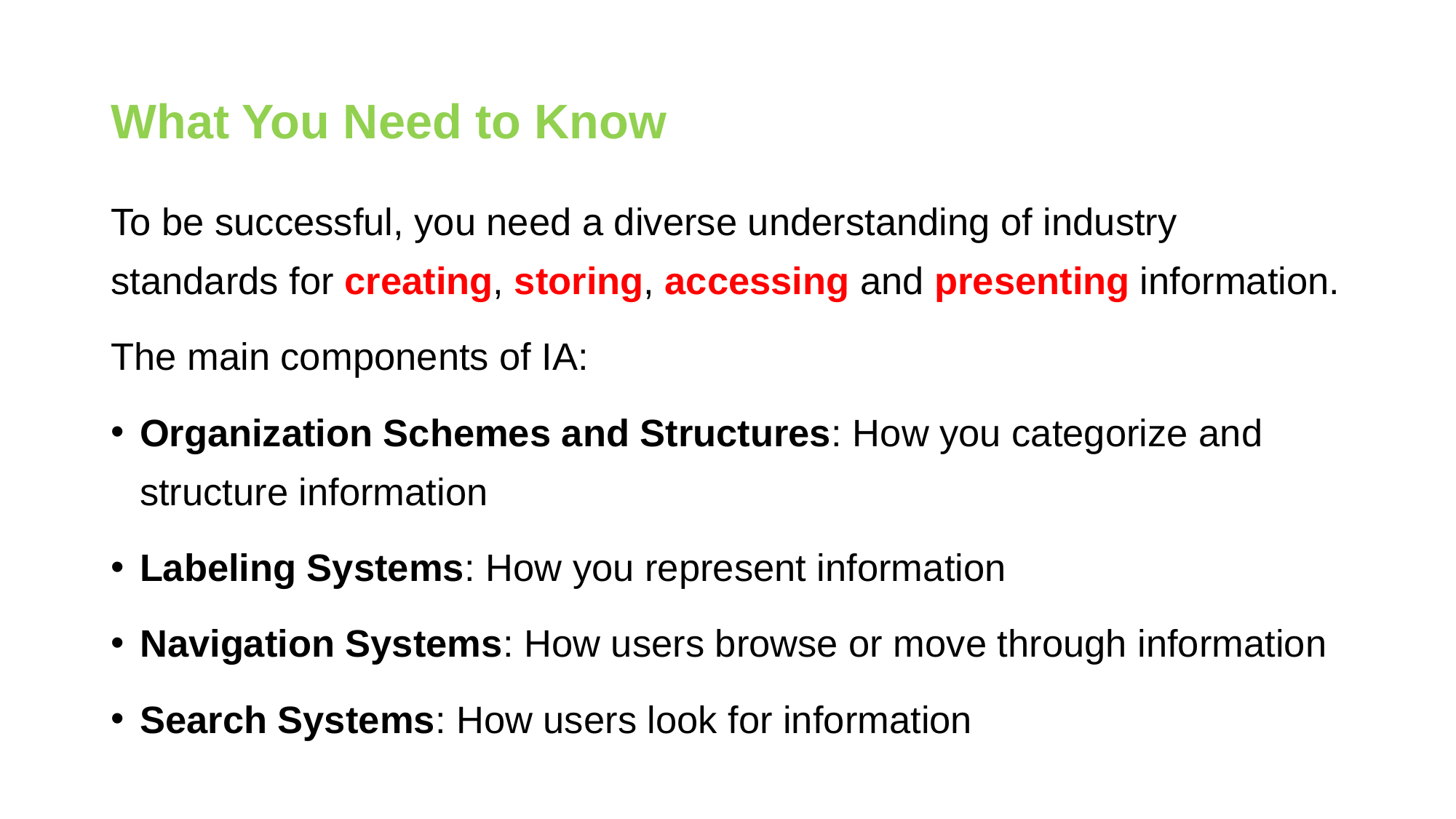

# What You Need to Know
To be successful, you need a diverse understanding of industry standards for creating, storing, accessing and presenting information.
The main components of IA:
Organization Schemes and Structures: How you categorize and structure information
Labeling Systems: How you represent information
Navigation Systems: How users browse or move through information
Search Systems: How users look for information